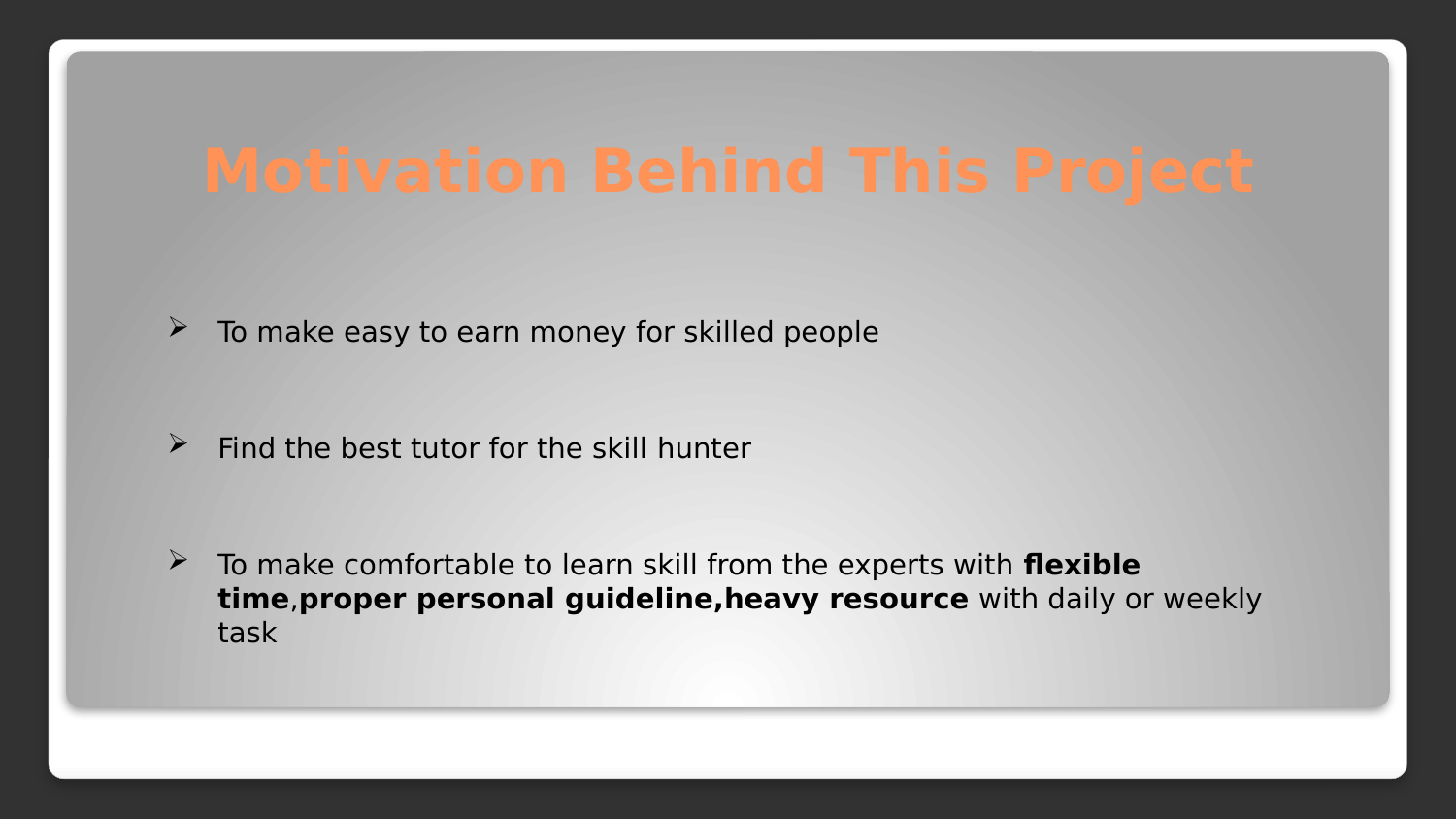

# Motivation Behind This Project
To make easy to earn money for skilled people

Find the best tutor for the skill hunter

To make comfortable to learn skill from the experts with flexible time,proper personal guideline,heavy resource with daily or weekly task